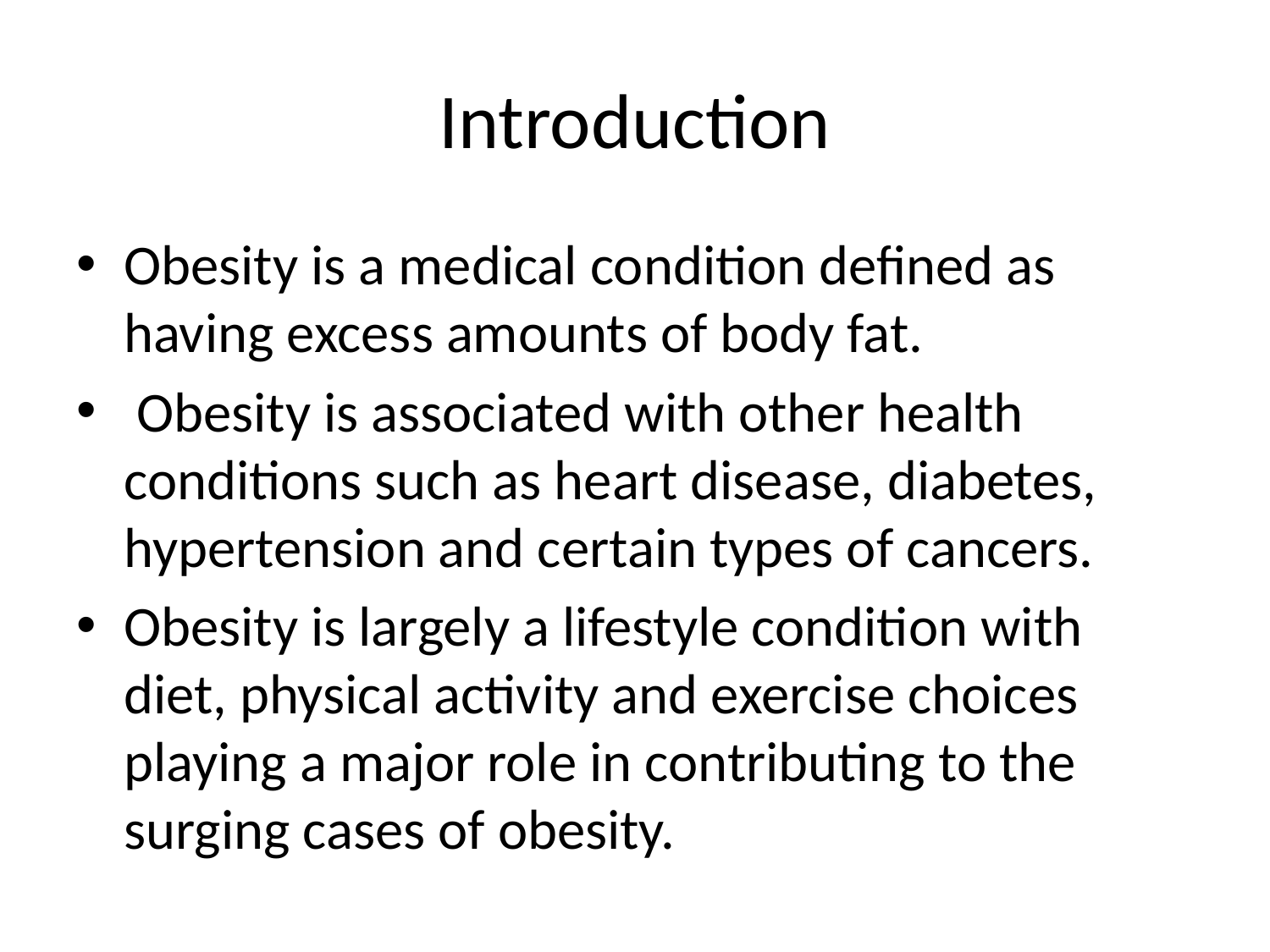

# Introduction
Obesity is a medical condition defined as having excess amounts of body fat.
 Obesity is associated with other health conditions such as heart disease, diabetes, hypertension and certain types of cancers.
Obesity is largely a lifestyle condition with diet, physical activity and exercise choices playing a major role in contributing to the surging cases of obesity.